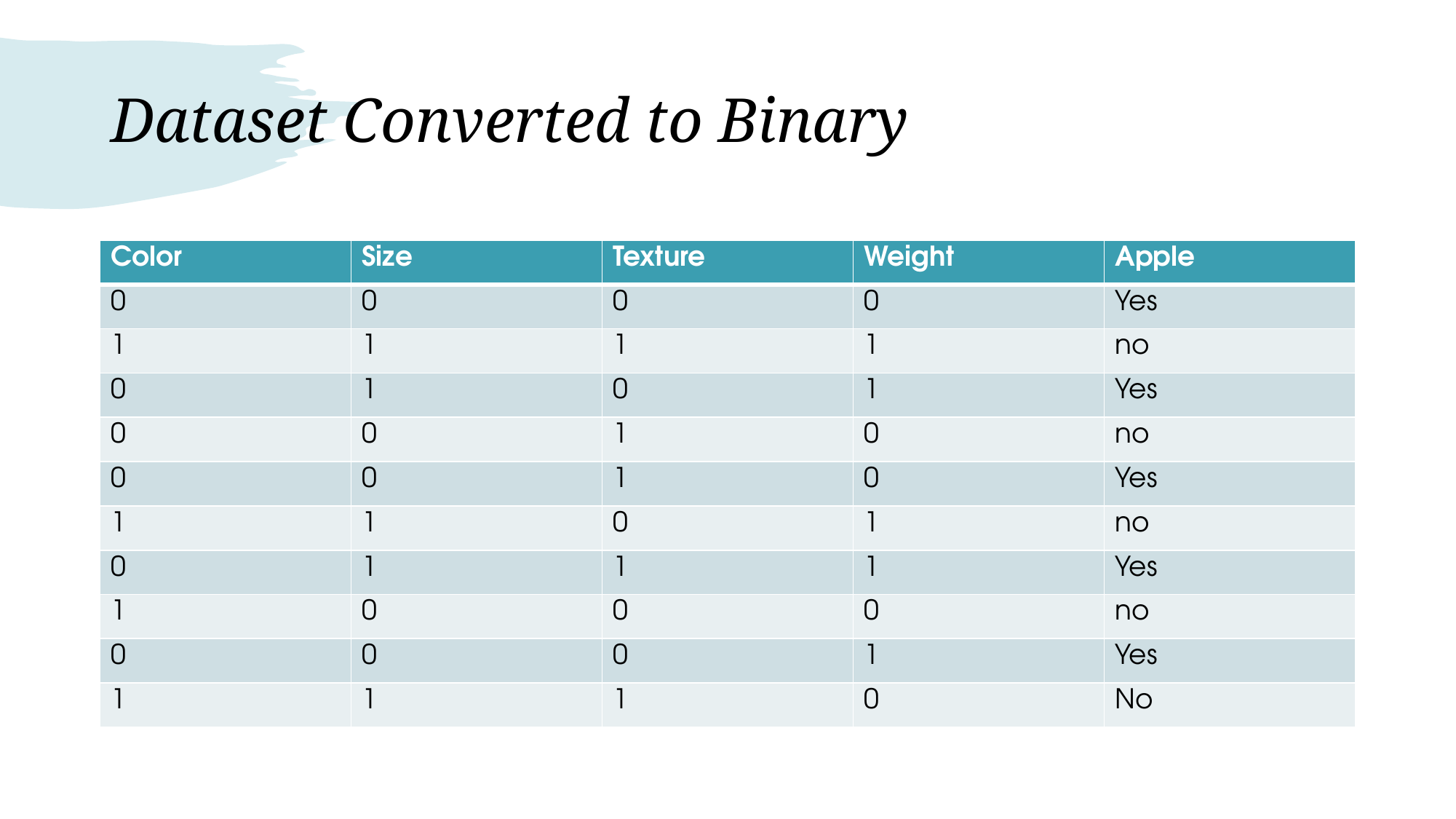

# Dataset Converted to Binary
| Color | Size | Texture | Weight | Apple |
| --- | --- | --- | --- | --- |
| 0 | 0 | 0 | 0 | Yes |
| 1 | 1 | 1 | 1 | no |
| 0 | 1 | 0 | 1 | Yes |
| 0 | 0 | 1 | 0 | no |
| 0 | 0 | 1 | 0 | Yes |
| 1 | 1 | 0 | 1 | no |
| 0 | 1 | 1 | 1 | Yes |
| 1 | 0 | 0 | 0 | no |
| 0 | 0 | 0 | 1 | Yes |
| 1 | 1 | 1 | 0 | No |